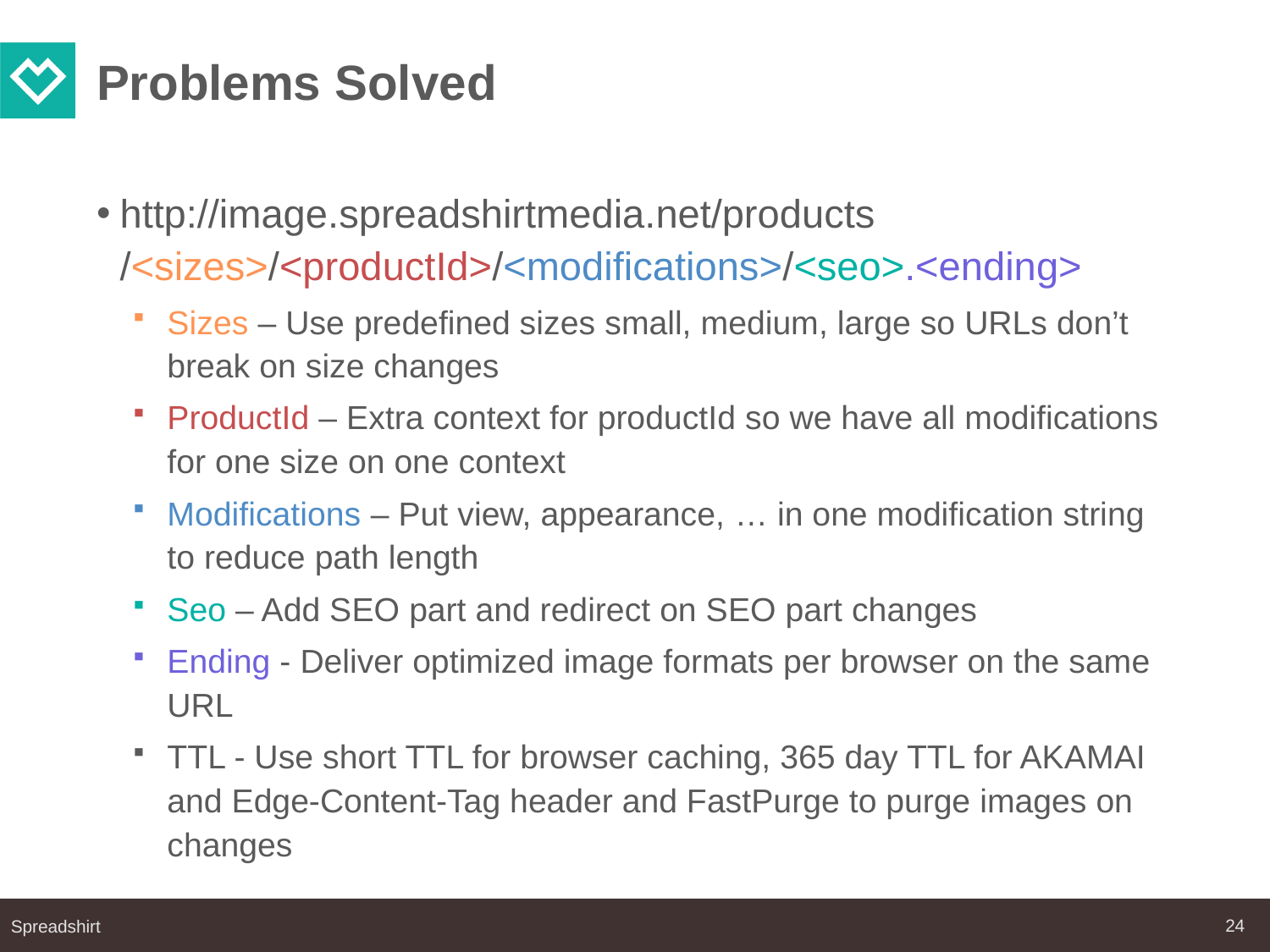

# Problems Solved
http://image.spreadshirtmedia.net/products
/<sizes>/<productId>/<modifications>/<seo>.<ending>
Sizes – Use predefined sizes small, medium, large so URLs don’t break on size changes
ProductId – Extra context for productId so we have all modifications for one size on one context
Modifications – Put view, appearance, … in one modification string to reduce path length
Seo – Add SEO part and redirect on SEO part changes
Ending - Deliver optimized image formats per browser on the same URL
TTL - Use short TTL for browser caching, 365 day TTL for AKAMAI and Edge-Content-Tag header and FastPurge to purge images on changes

24